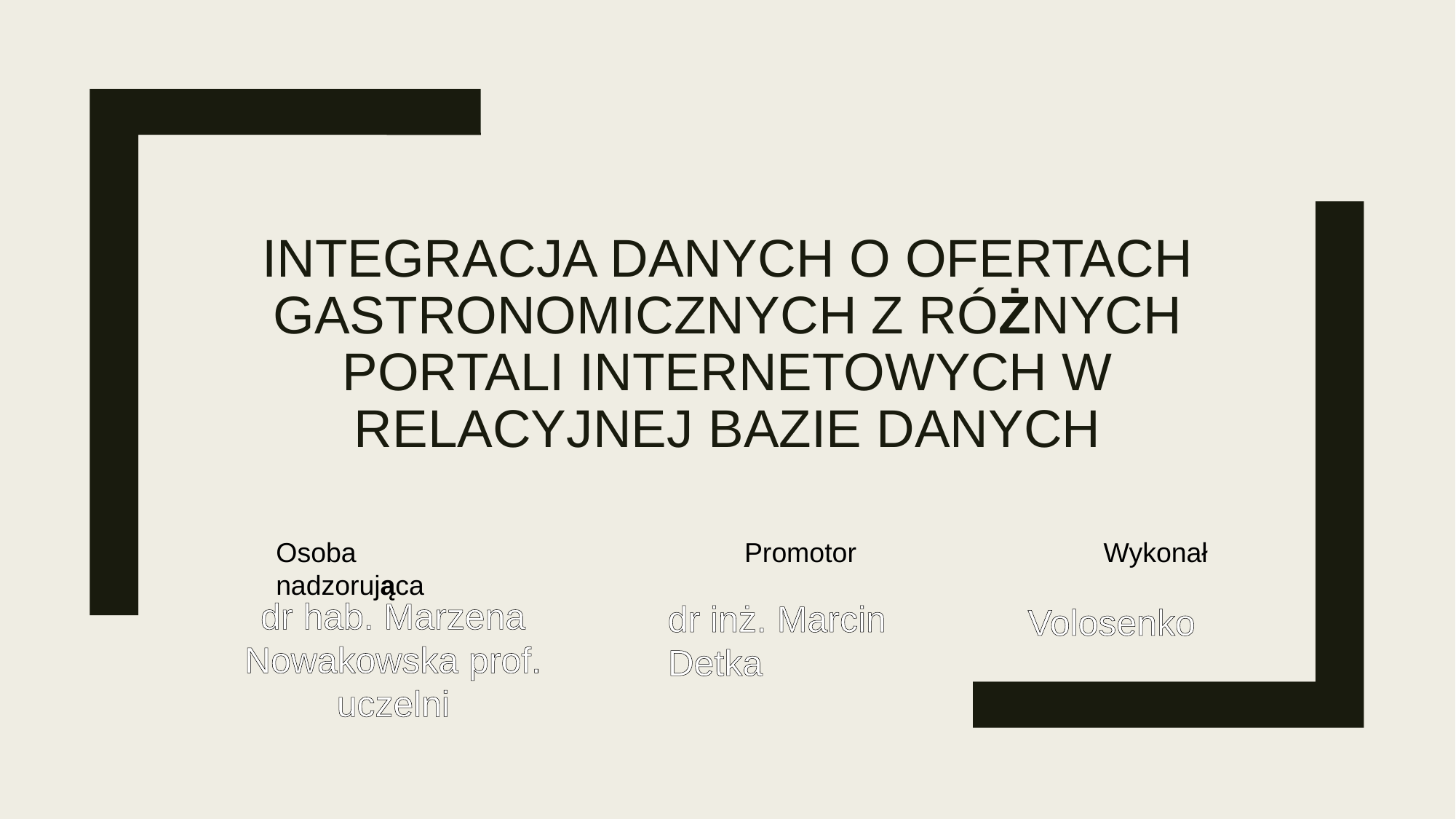

# Integracja danych o ofertach gastronomicznych z różnych portali internetowych w relacyjnej bazie danych
Osoba nadzorująca
Promotor
Wykonał
dr hab. Marzena Nowakowska prof. uczelni

Volosenko Vitalii
dr inż. Marcin Detka